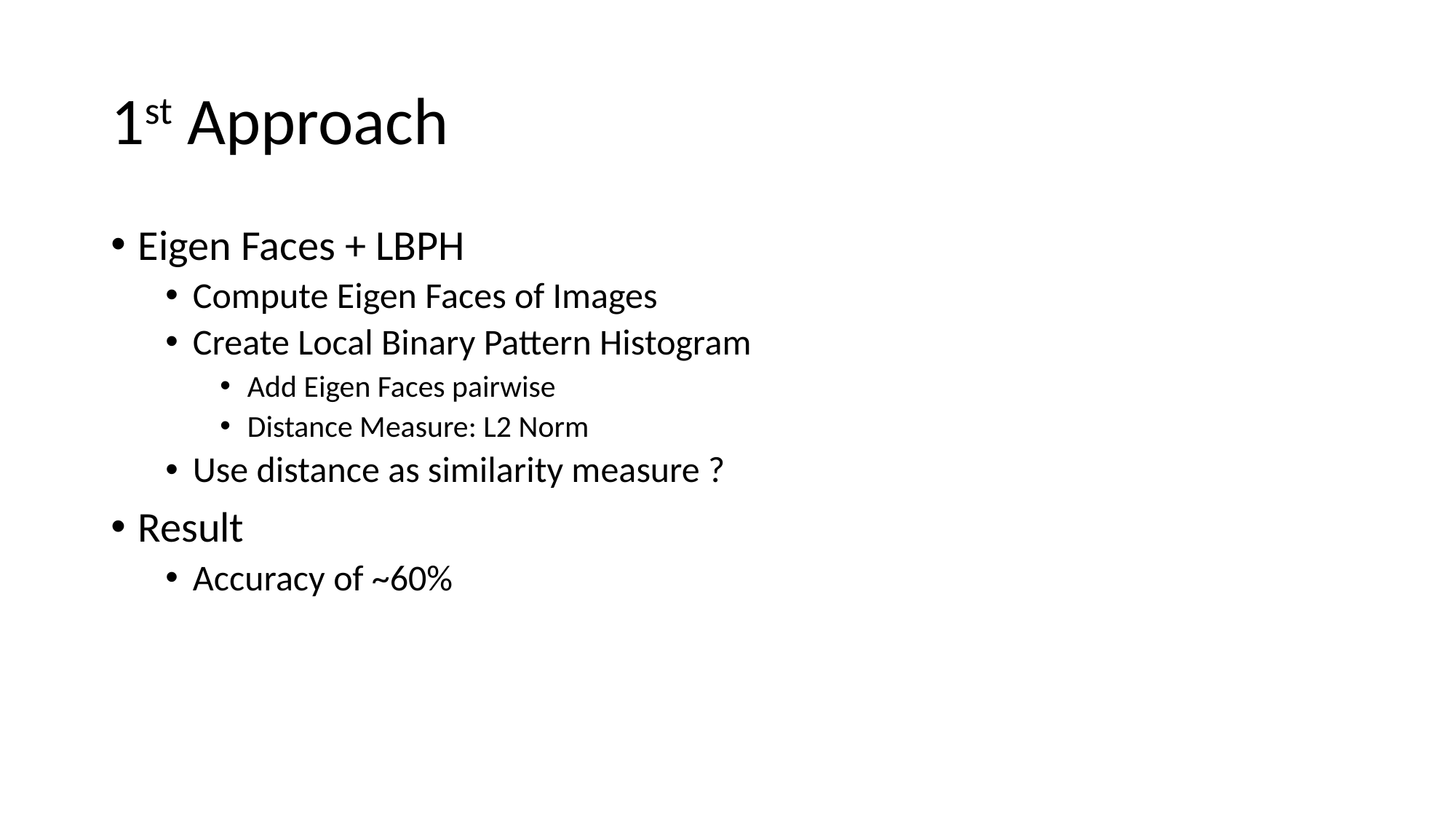

# 1st Approach
Eigen Faces + LBPH
Compute Eigen Faces of Images
Create Local Binary Pattern Histogram
Add Eigen Faces pairwise
Distance Measure: L2 Norm
Use distance as similarity measure ?
Result
Accuracy of ~60%